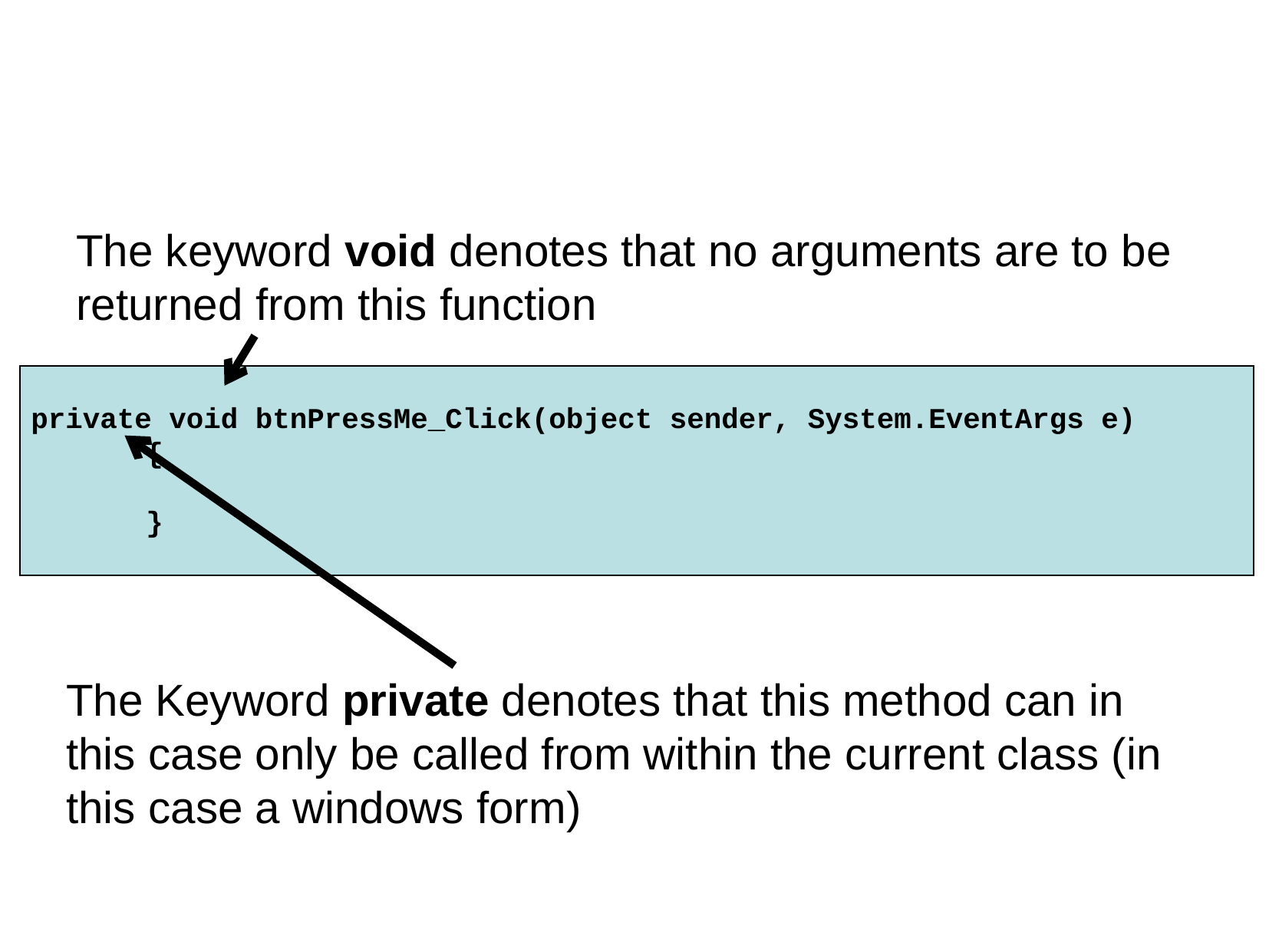

The keyword void denotes that no arguments are to be returned from this function

private void btnPressMe_Click(object sender, System.EventArgs e)
	{

	}

The Keyword private denotes that this method can in this case only be called from within the current class (in this case a windows form)